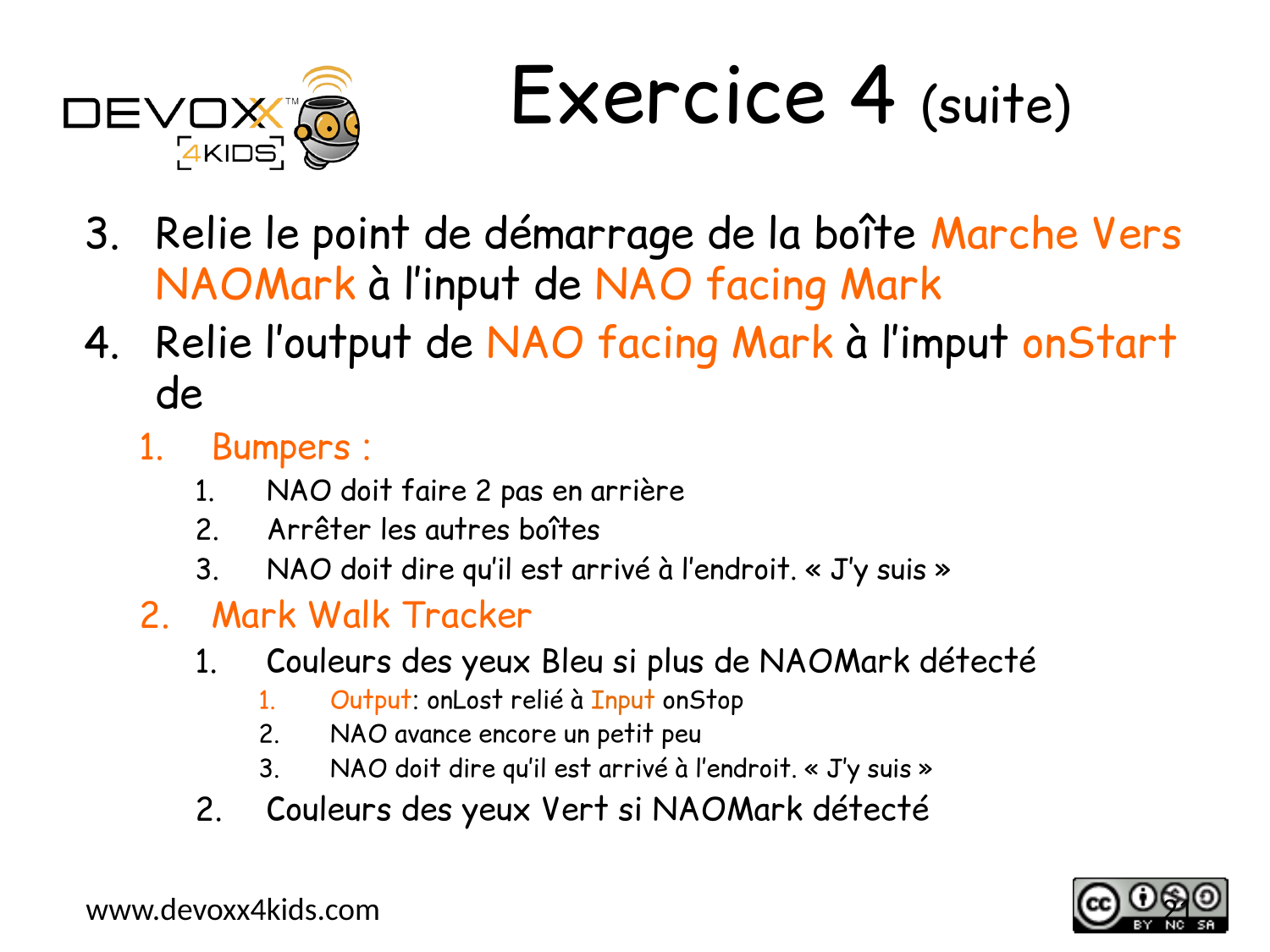

# Exercice 4 (suite)
Relie le point de démarrage de la boîte Marche Vers NAOMark à l’input de NAO facing Mark
Relie l’output de NAO facing Mark à l’imput onStart de
Bumpers :
NAO doit faire 2 pas en arrière
Arrêter les autres boîtes
NAO doit dire qu’il est arrivé à l’endroit. « J’y suis »
Mark Walk Tracker
Couleurs des yeux Bleu si plus de NAOMark détecté
Output: onLost relié à Input onStop
NAO avance encore un petit peu
NAO doit dire qu’il est arrivé à l’endroit. « J’y suis »
Couleurs des yeux Vert si NAOMark détecté

21